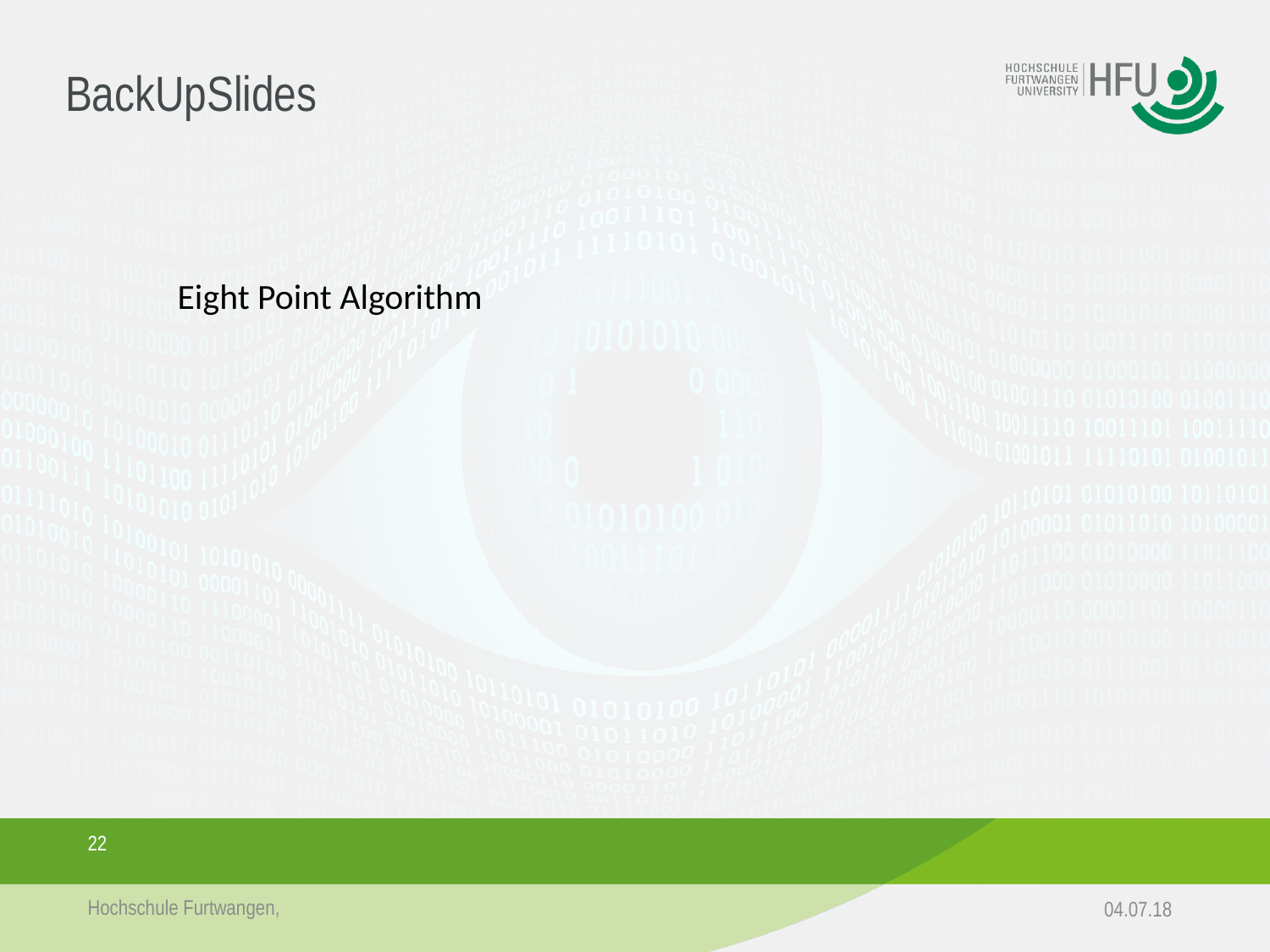

# BackUpSlides
Eight Point Algorithm
22
Hochschule Furtwangen,
04.07.18